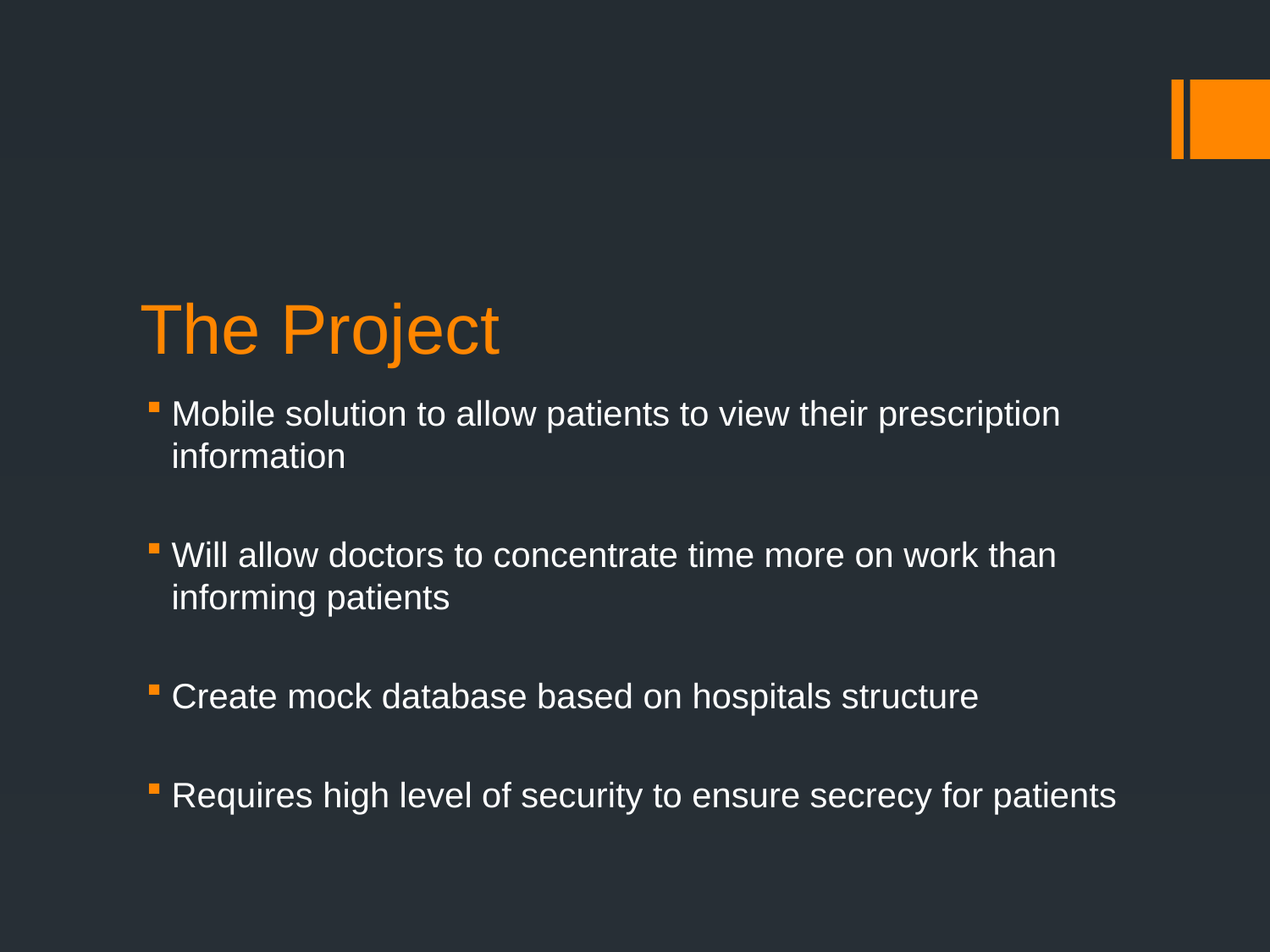

# The Project
Mobile solution to allow patients to view their prescription information

Will allow doctors to concentrate time more on work than informing patients

Create mock database based on hospitals structure

Requires high level of security to ensure secrecy for patients